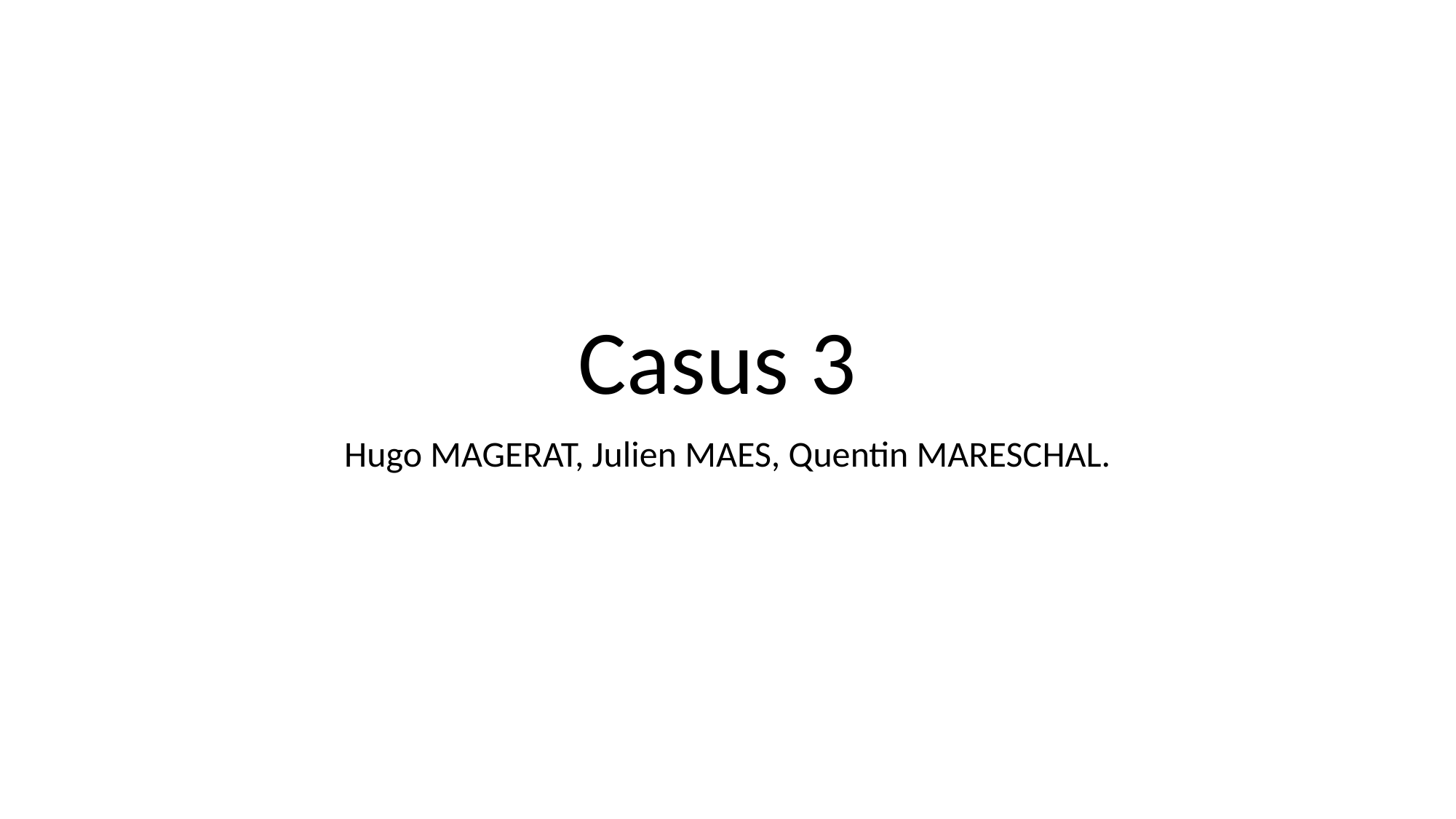

# Casus 3
Hugo MAGERAT, Julien MAES, Quentin MARESCHAL.